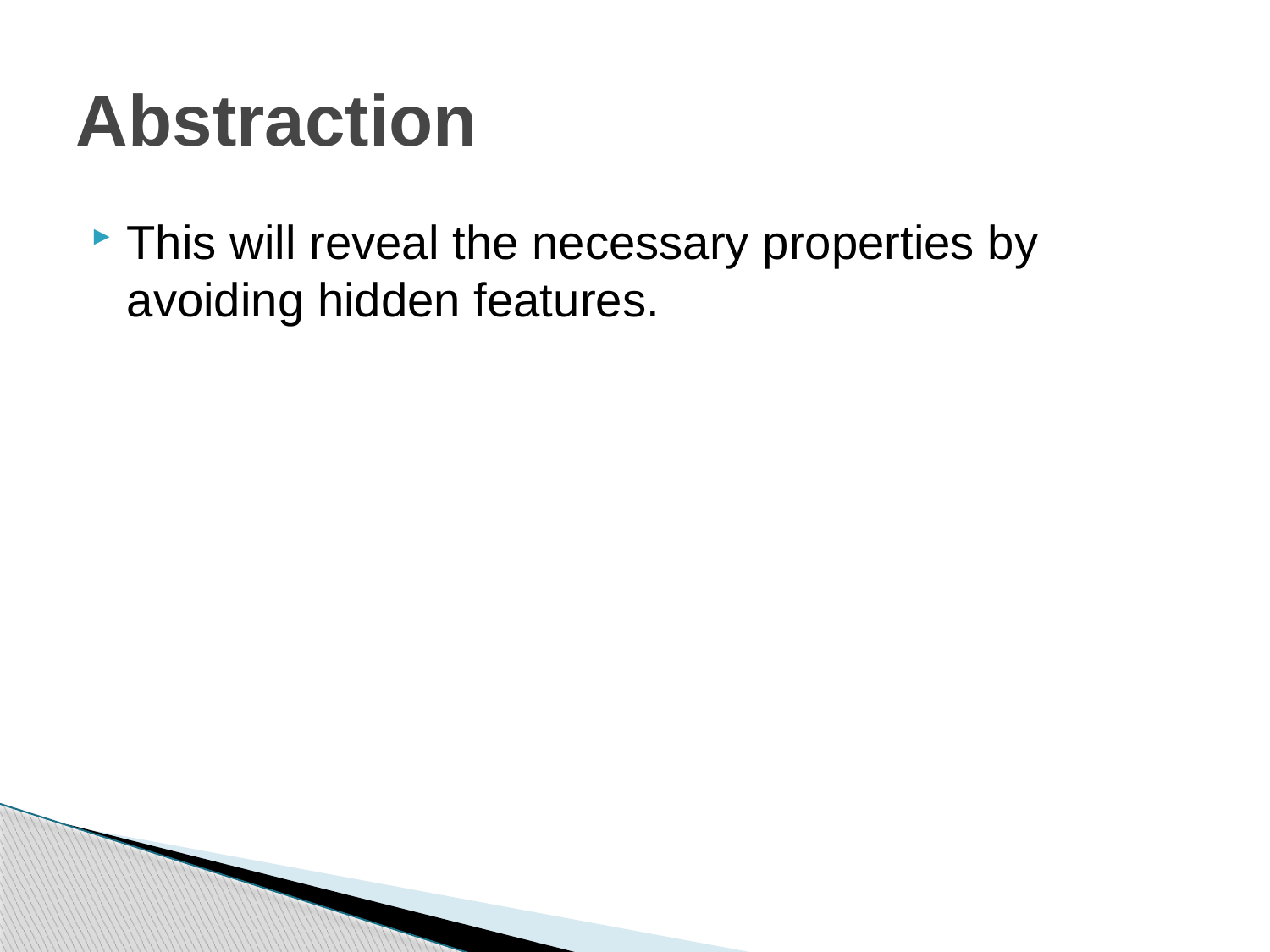

# Abstraction
This will reveal the necessary properties by avoiding hidden features.